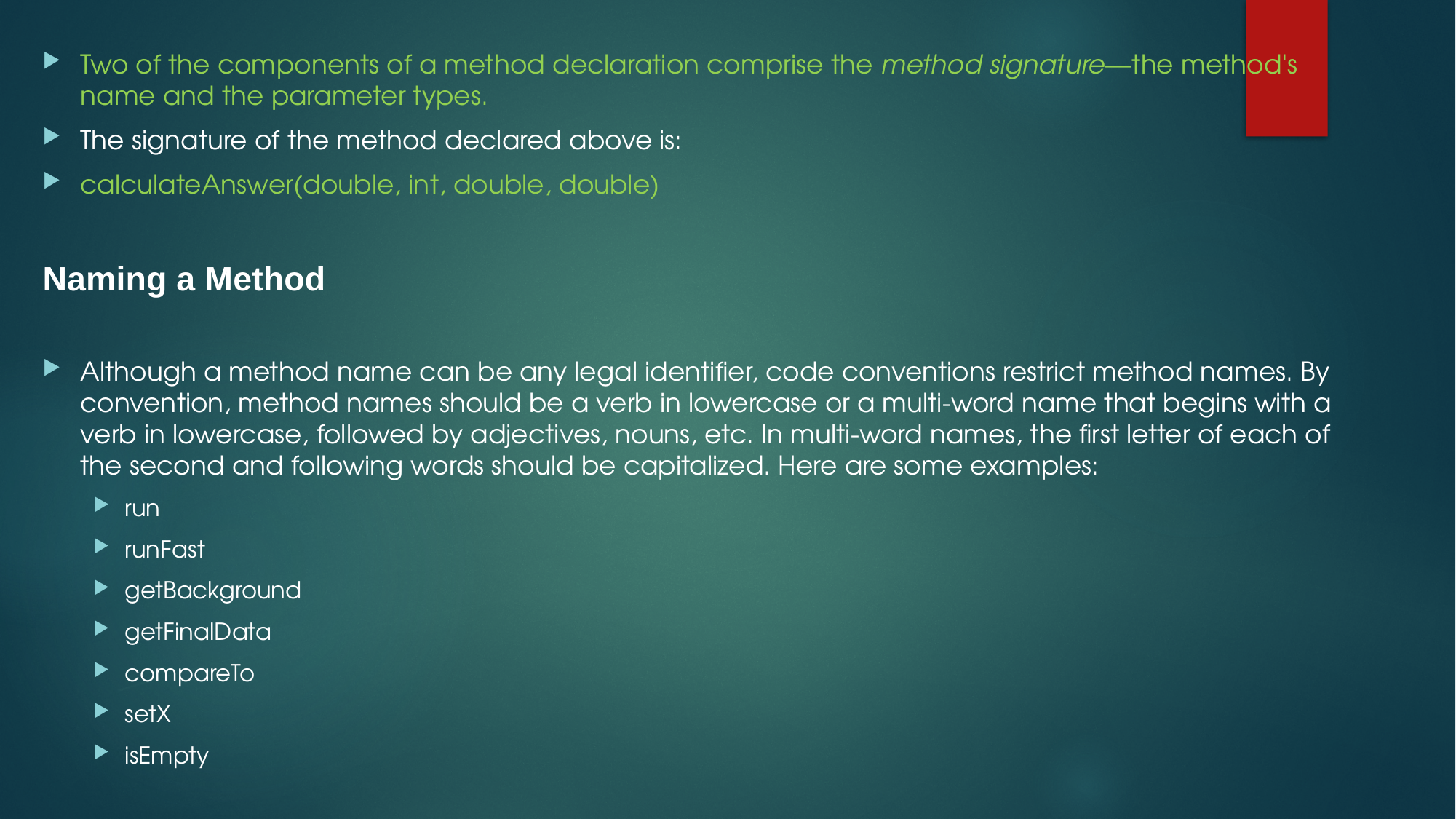

Two of the components of a method declaration comprise the method signature—the method's name and the parameter types.
The signature of the method declared above is:
calculateAnswer(double, int, double, double)

Naming a Method

Although a method name can be any legal identifier, code conventions restrict method names. By convention, method names should be a verb in lowercase or a multi-word name that begins with a verb in lowercase, followed by adjectives, nouns, etc. In multi-word names, the first letter of each of the second and following words should be capitalized. Here are some examples:
run
runFast
getBackground
getFinalData
compareTo
setX
isEmpty